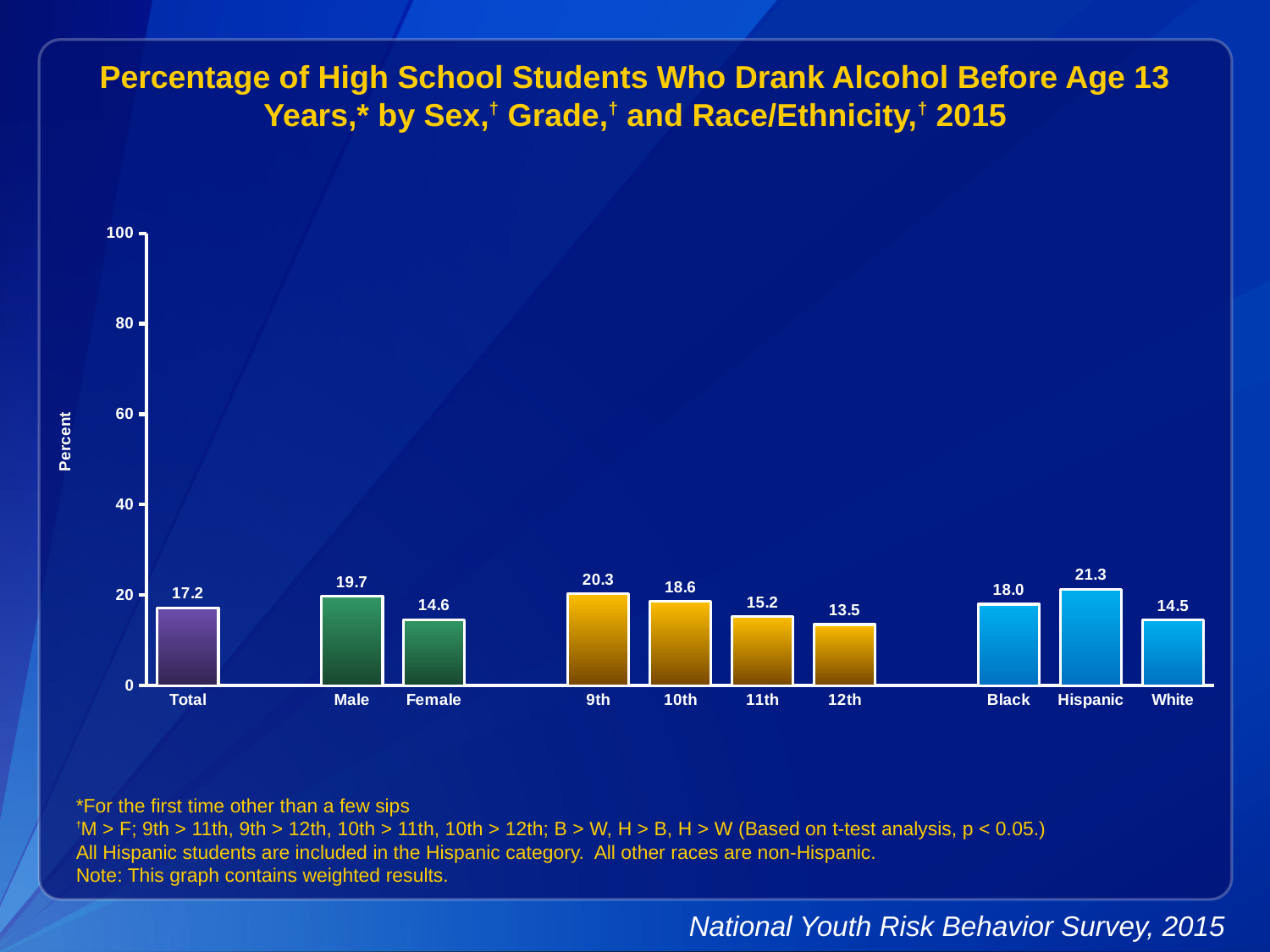

Percentage of High School Students Who Drank Alcohol Before Age 13 Years,* by Sex,† Grade,† and Race/Ethnicity,† 2015

### Chart

| Category | Series 1 |
|---|---|
| Total | 17.2 |
|  | None |
| Male | 19.7 |
| Female | 14.6 |
|  | None |
| 9th | 20.3 |
| 10th | 18.6 |
| 11th | 15.2 |
| 12th | 13.5 |
|  | None |
| Black | 18.0 |
| Hispanic | 21.3 |
| White | 14.5 |
*For the first time other than a few sips
†M > F; 9th > 11th, 9th > 12th, 10th > 11th, 10th > 12th; B > W, H > B, H > W (Based on t-test analysis, p < 0.05.)
All Hispanic students are included in the Hispanic category.  All other races are non-Hispanic.
Note: This graph contains weighted results.
National Youth Risk Behavior Survey, 2015